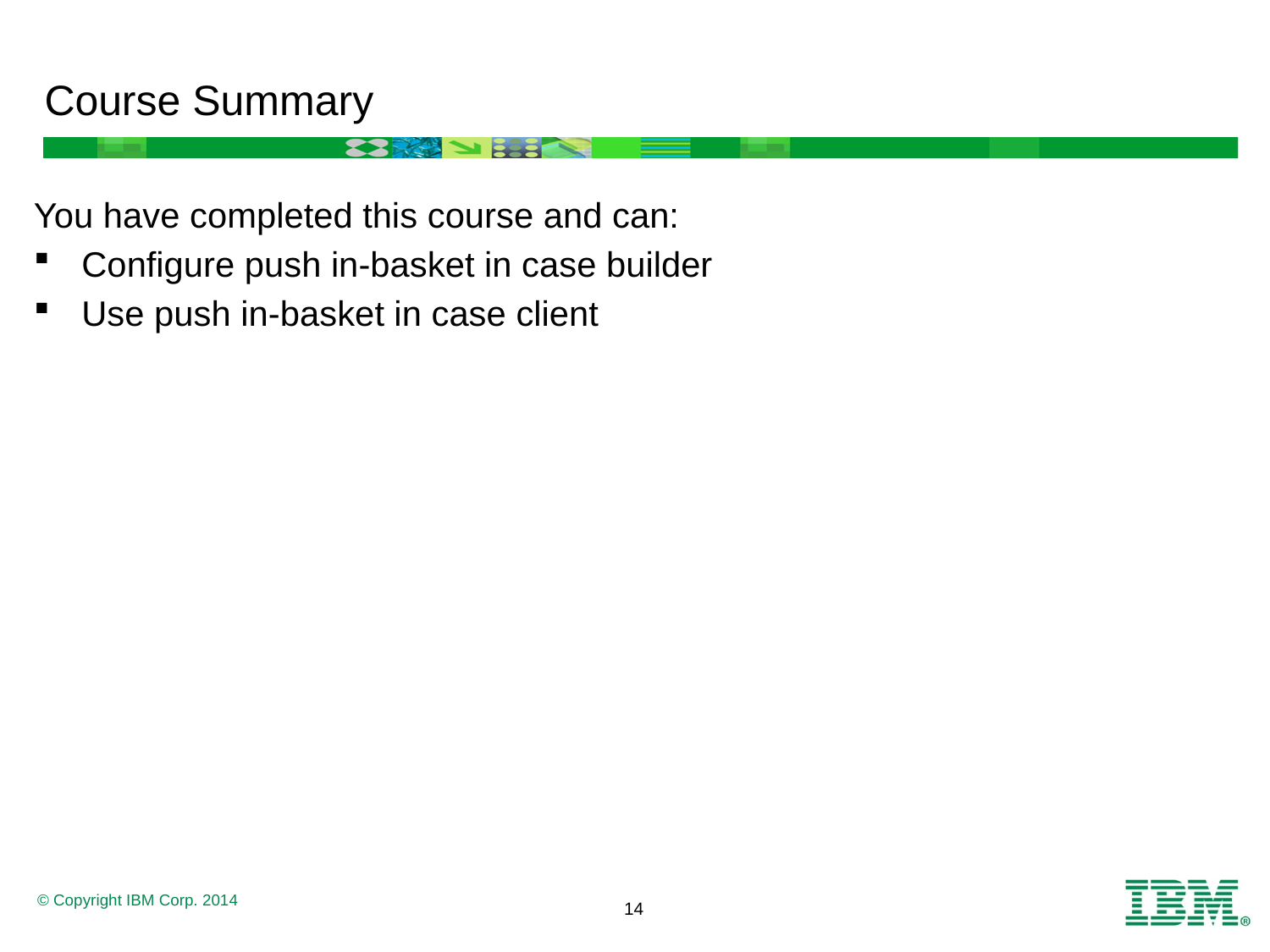

# Course Summary
You have completed this course and can:
Configure push in-basket in case builder
Use push in-basket in case client

14